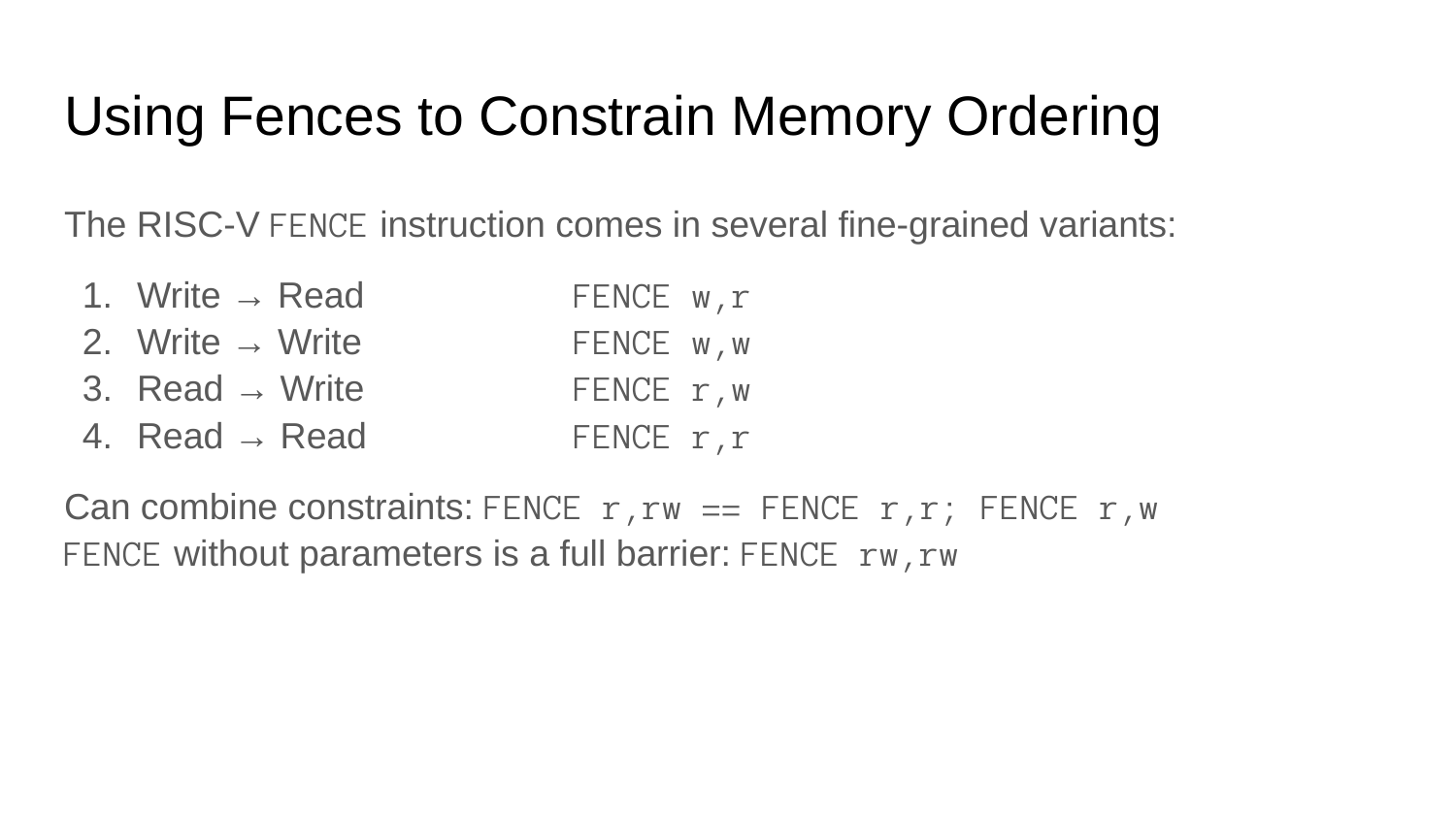

# Using Fences to Constrain Memory Ordering
The RISC-V FENCE instruction comes in several fine-grained variants:
Write → Read		FENCE w,r
Write → Write		FENCE w,w
Read → Write		FENCE r,w
Read → Read		FENCE r,r
Can combine constraints: FENCE r,rw == FENCE r,r; FENCE r,w
FENCE without parameters is a full barrier: FENCE rw,rw